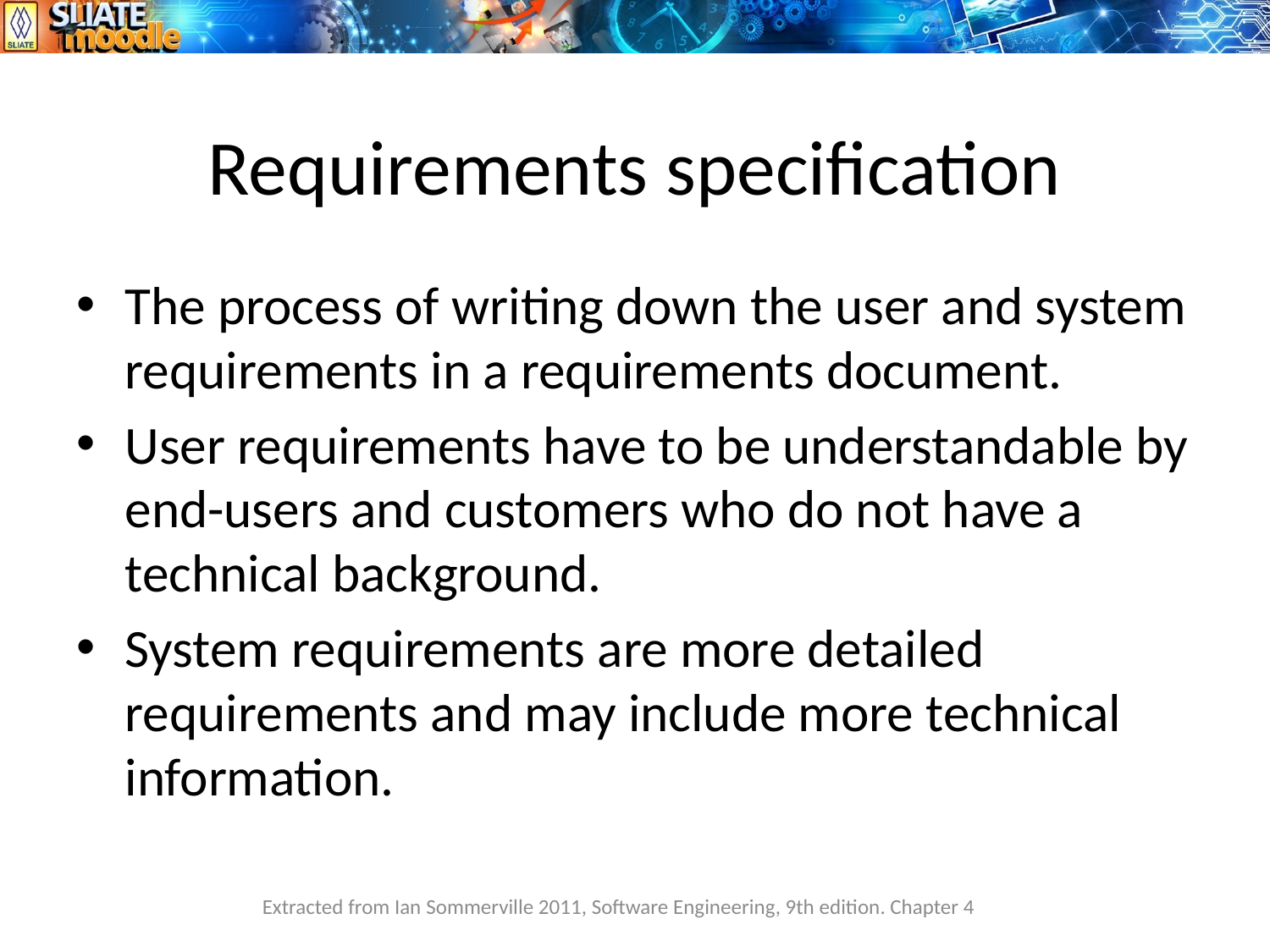

# Requirements specification
The process of writing down the user and system requirements in a requirements document.
User requirements have to be understandable by end-users and customers who do not have a technical background.
System requirements are more detailed requirements and may include more technical information.

Extracted from Ian Sommerville 2011, Software Engineering, 9th edition. Chapter 4